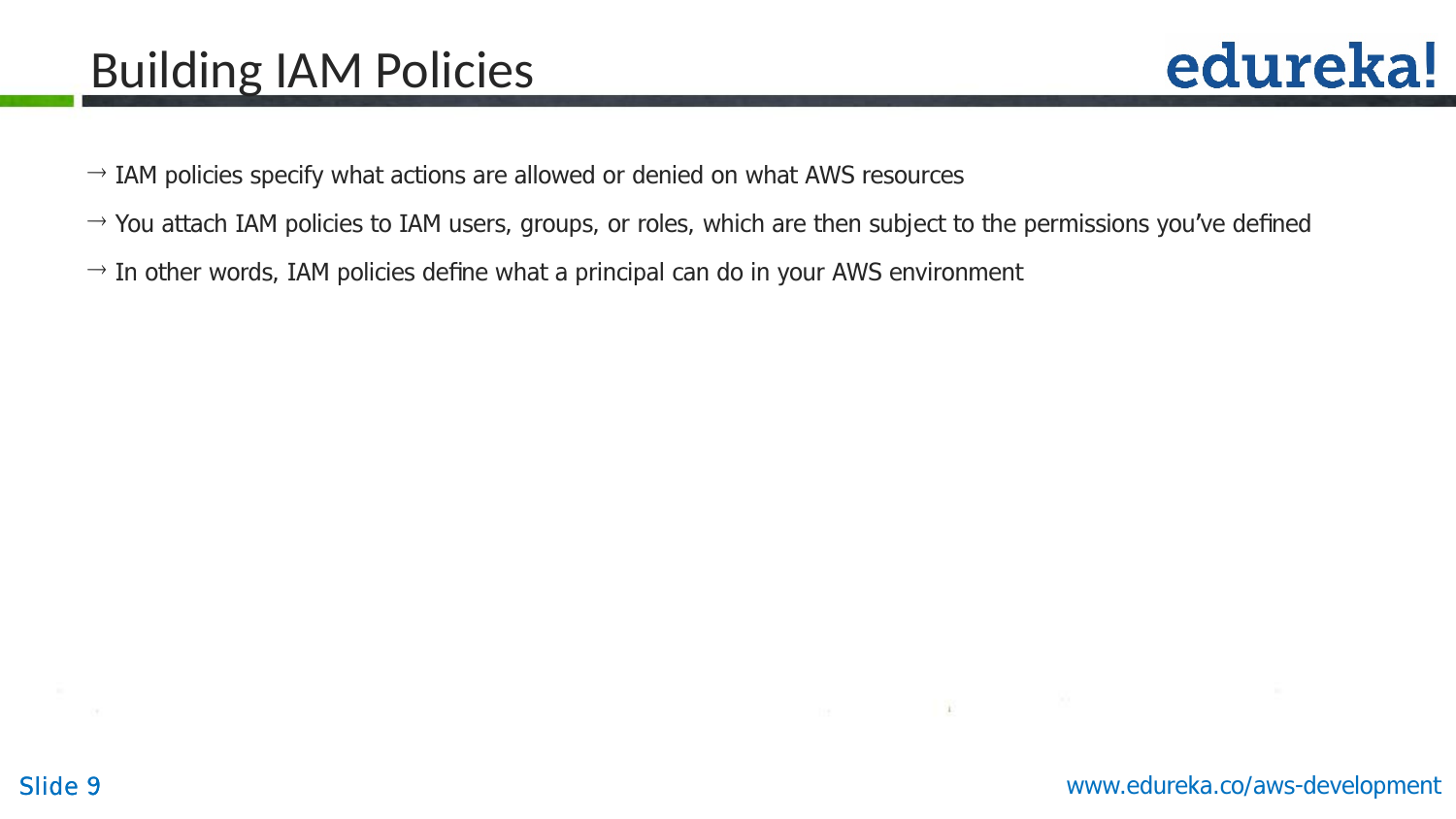

# Building IAM Policies
 IAM policies specify what actions are allowed or denied on what AWS resources
 You attach IAM policies to IAM users, groups, or roles, which are then subject to the permissions you’ve defined
 In other words, IAM policies define what a principal can do in your AWS environment